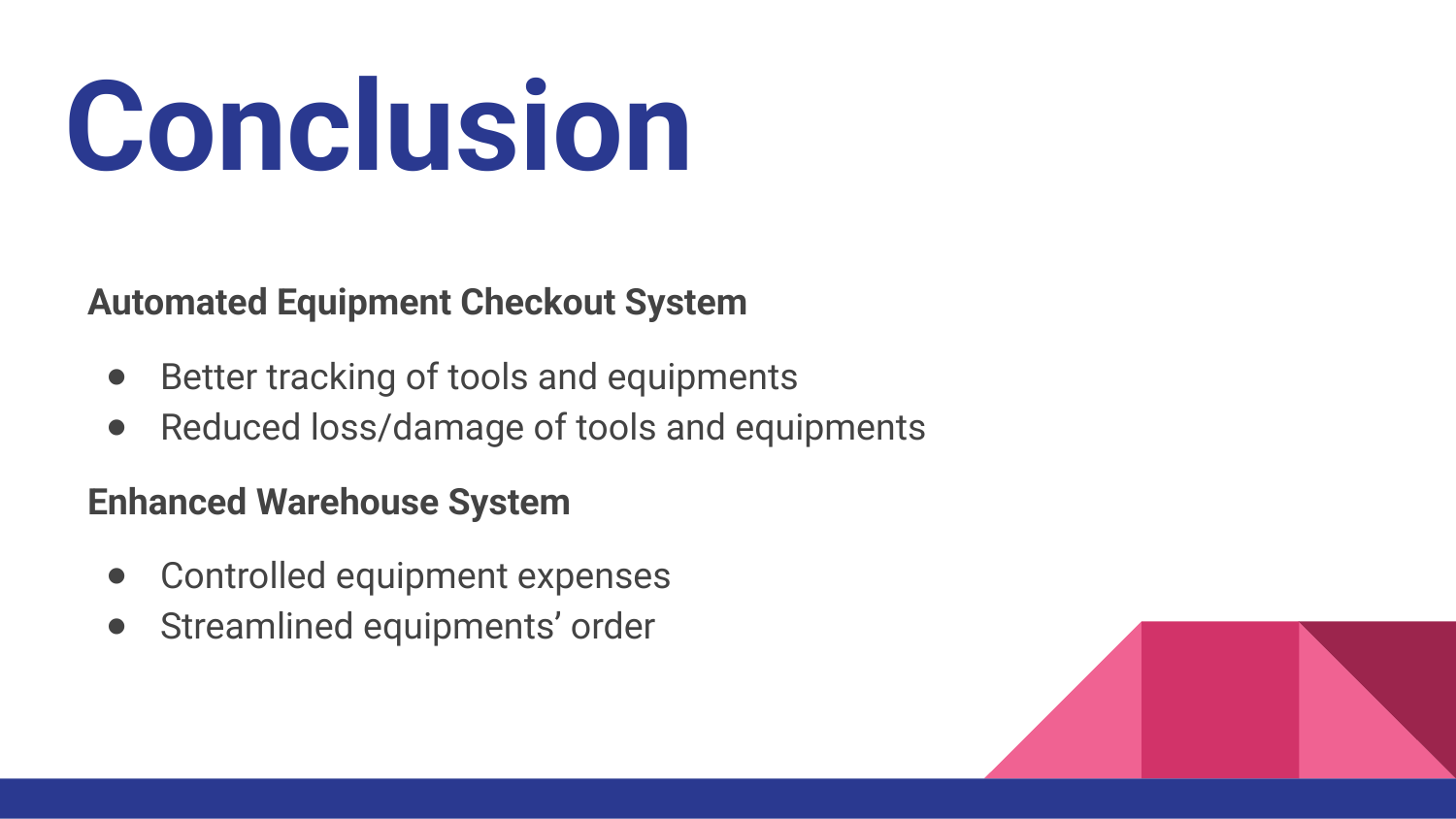

# Conclusion
Automated Equipment Checkout System
Better tracking of tools and equipments
Reduced loss/damage of tools and equipments
Enhanced Warehouse System
Controlled equipment expenses
Streamlined equipments’ order